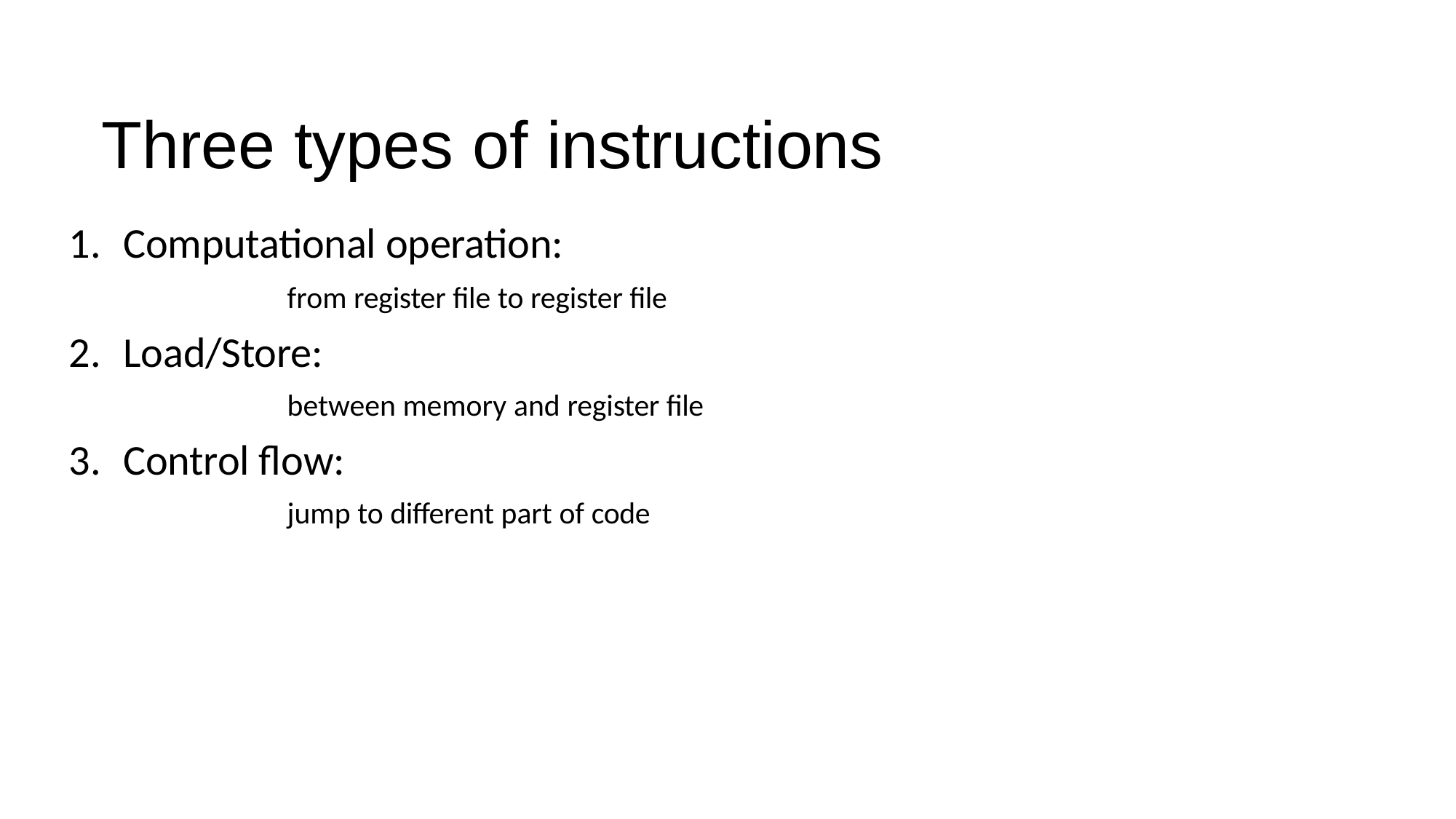

# Three types of instructions
Computational operation:
 	from register file to register file
Load/Store:
between memory and register file
Control flow:
 	jump to different part of code